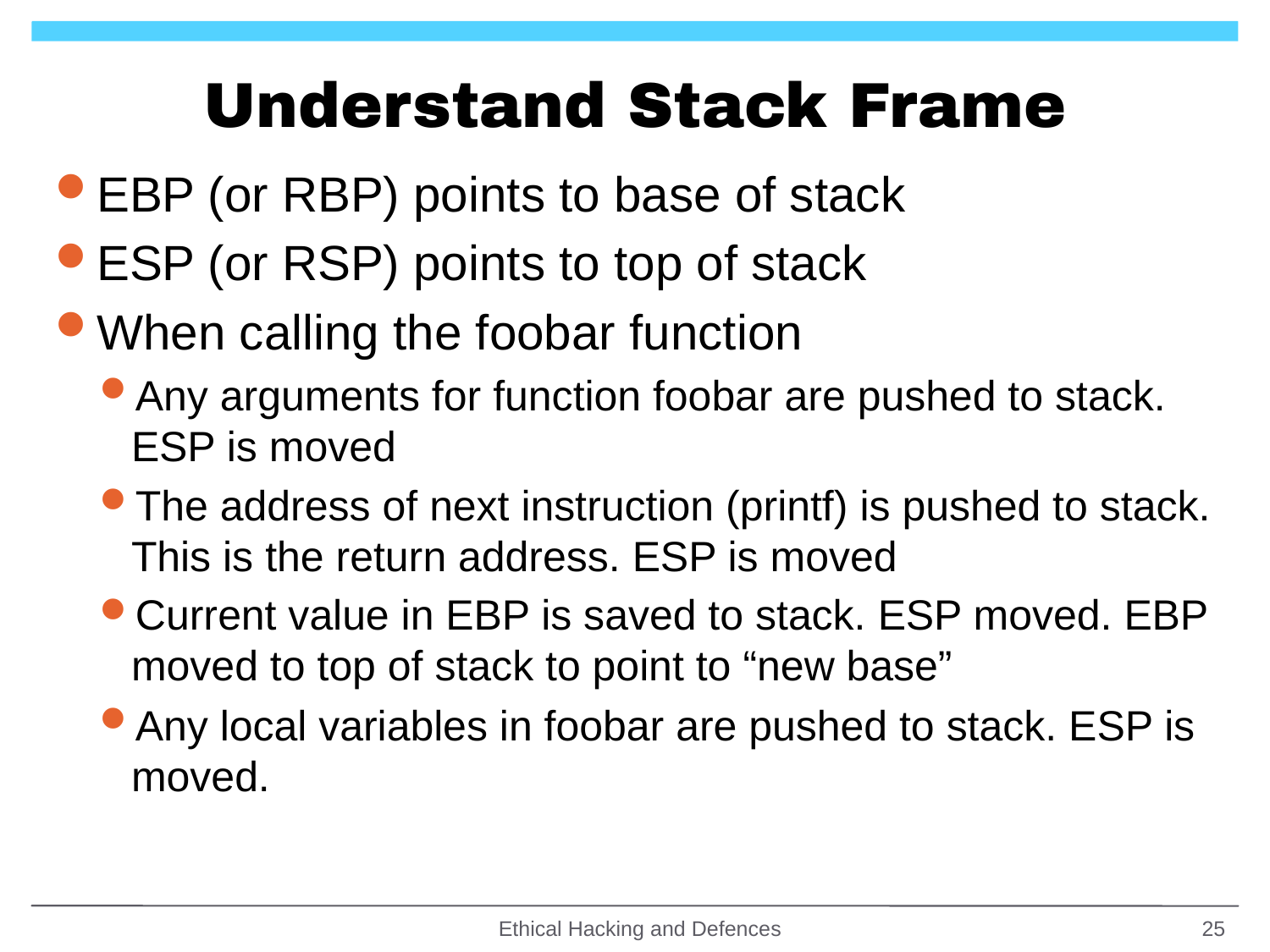

# Understand Stack Frame
EBP (or RBP) points to base of stack
ESP (or RSP) points to top of stack
When calling the foobar function
Any arguments for function foobar are pushed to stack. ESP is moved
The address of next instruction (printf) is pushed to stack. This is the return address. ESP is moved
Current value in EBP is saved to stack. ESP moved. EBP moved to top of stack to point to “new base”
Any local variables in foobar are pushed to stack. ESP is moved.

Ethical Hacking and Defences
25